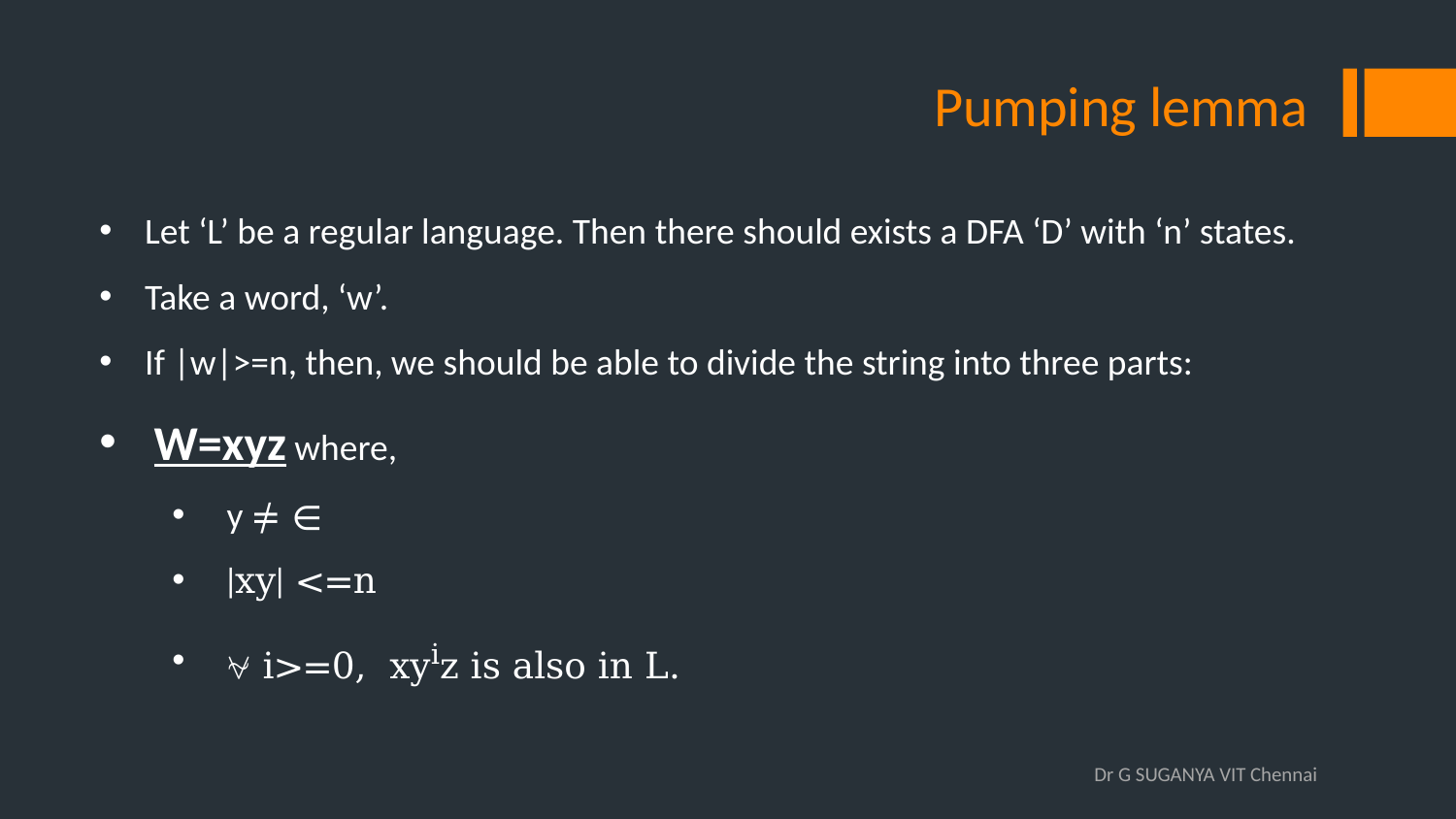

Pumping lemma
Let ‘L’ be a regular language. Then there should exists a DFA ‘D’ with ‘n’ states.
Take a word, ‘w’.
If |w|>=n, then, we should be able to divide the string into three parts:
W=xyz where,
y ≠ ∊
|xy| <=n
⍱ i>=0,  xyiz is also in L.
Dr G SUGANYA VIT Chennai